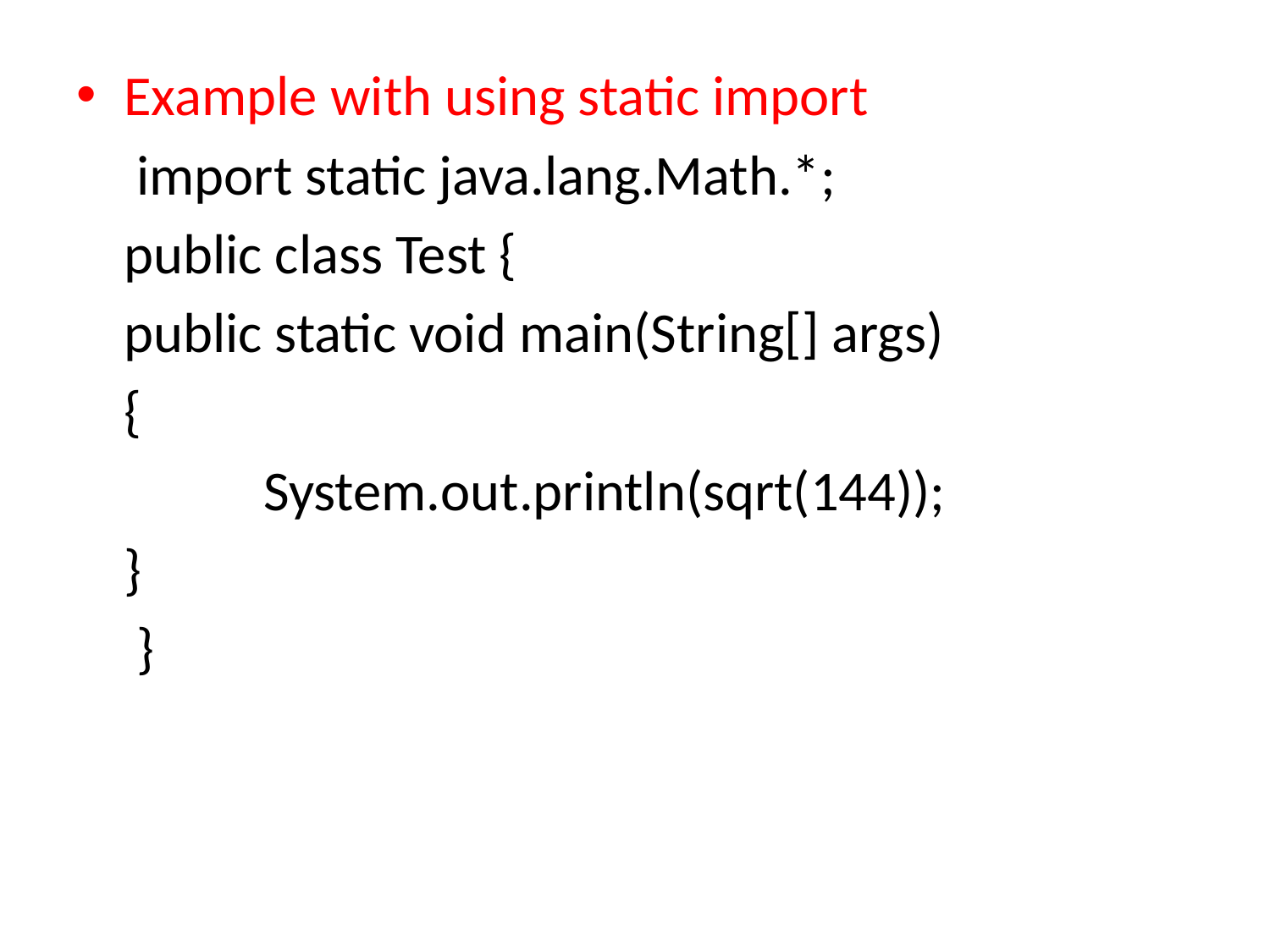

Example with using static import
	 import static java.lang.Math.*;
	public class Test {
	public static void main(String[] args)
	{
		 System.out.println(sqrt(144));
	}
	 }